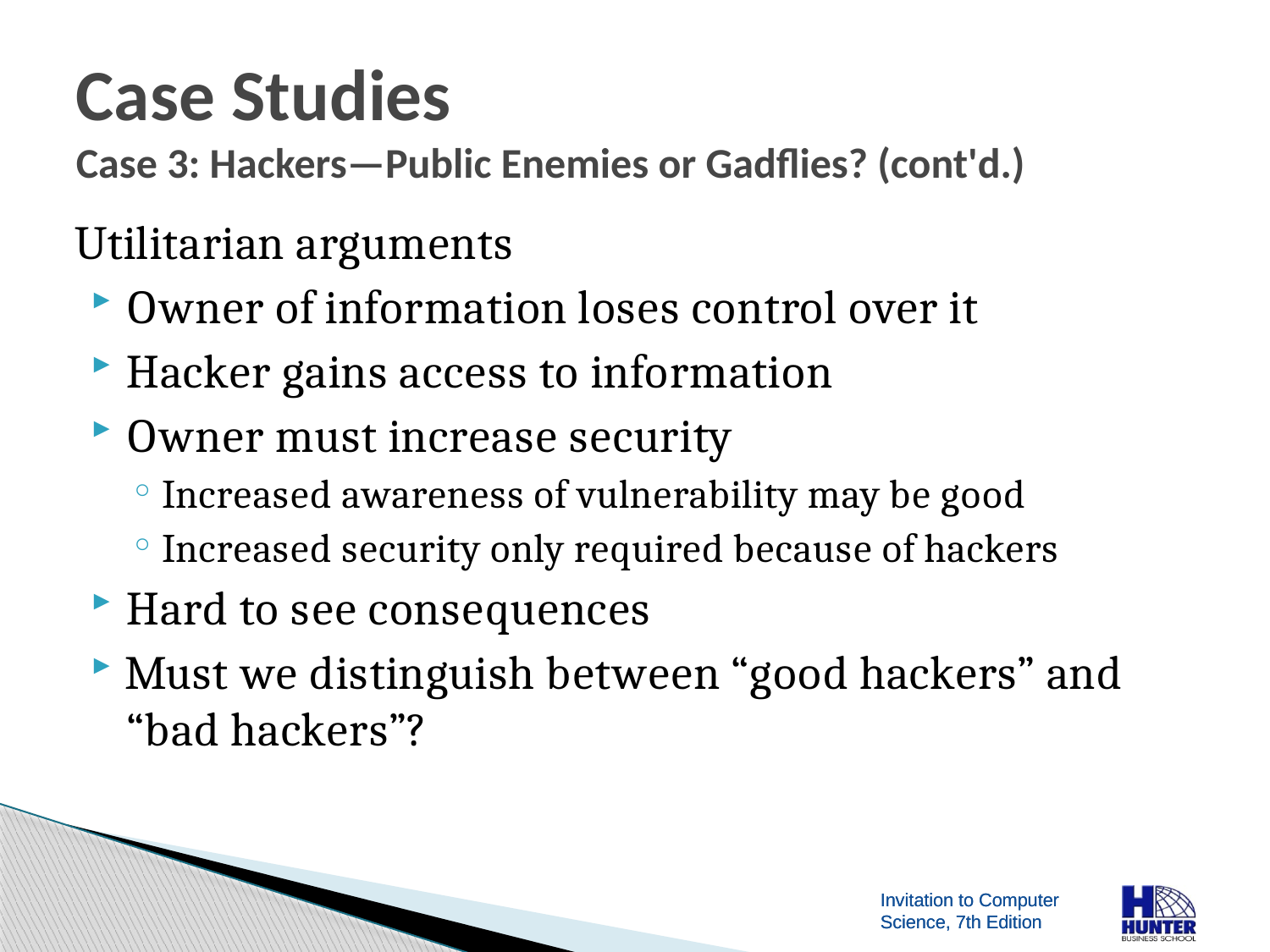

# Case Studies Case 3: Hackers—Public Enemies or Gadflies? (cont'd.)
Utilitarian arguments
Owner of information loses control over it
Hacker gains access to information
Owner must increase security
Increased awareness of vulnerability may be good
Increased security only required because of hackers
Hard to see consequences
Must we distinguish between “good hackers” and “bad hackers”?